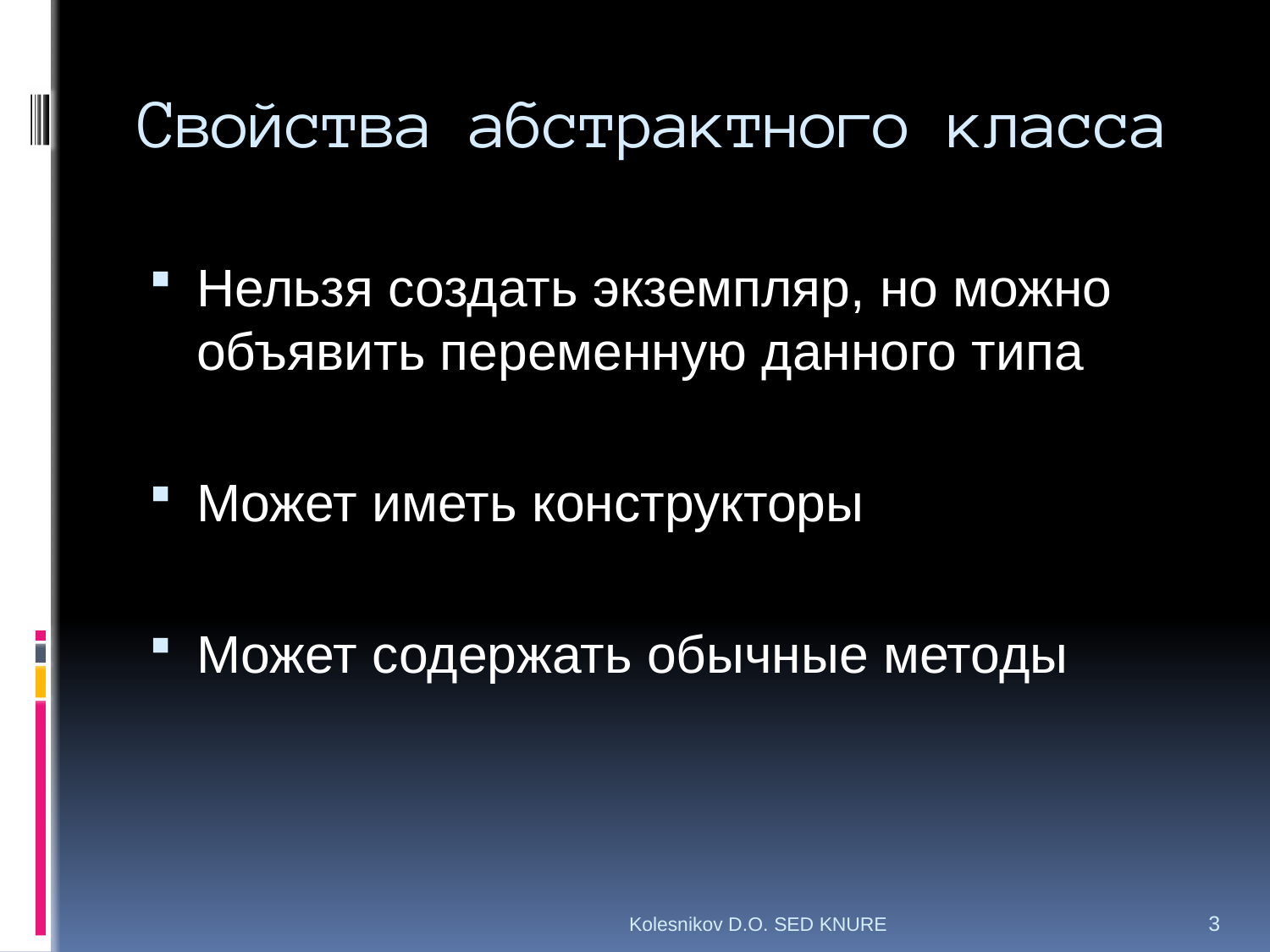

# Свойства абстрактного класса
Нельзя создать экземпляр, но можно объявить переменную данного типа

Может иметь конструкторы

Может содержать обычные методы
Kolesnikov D.O. SED KNURE
3